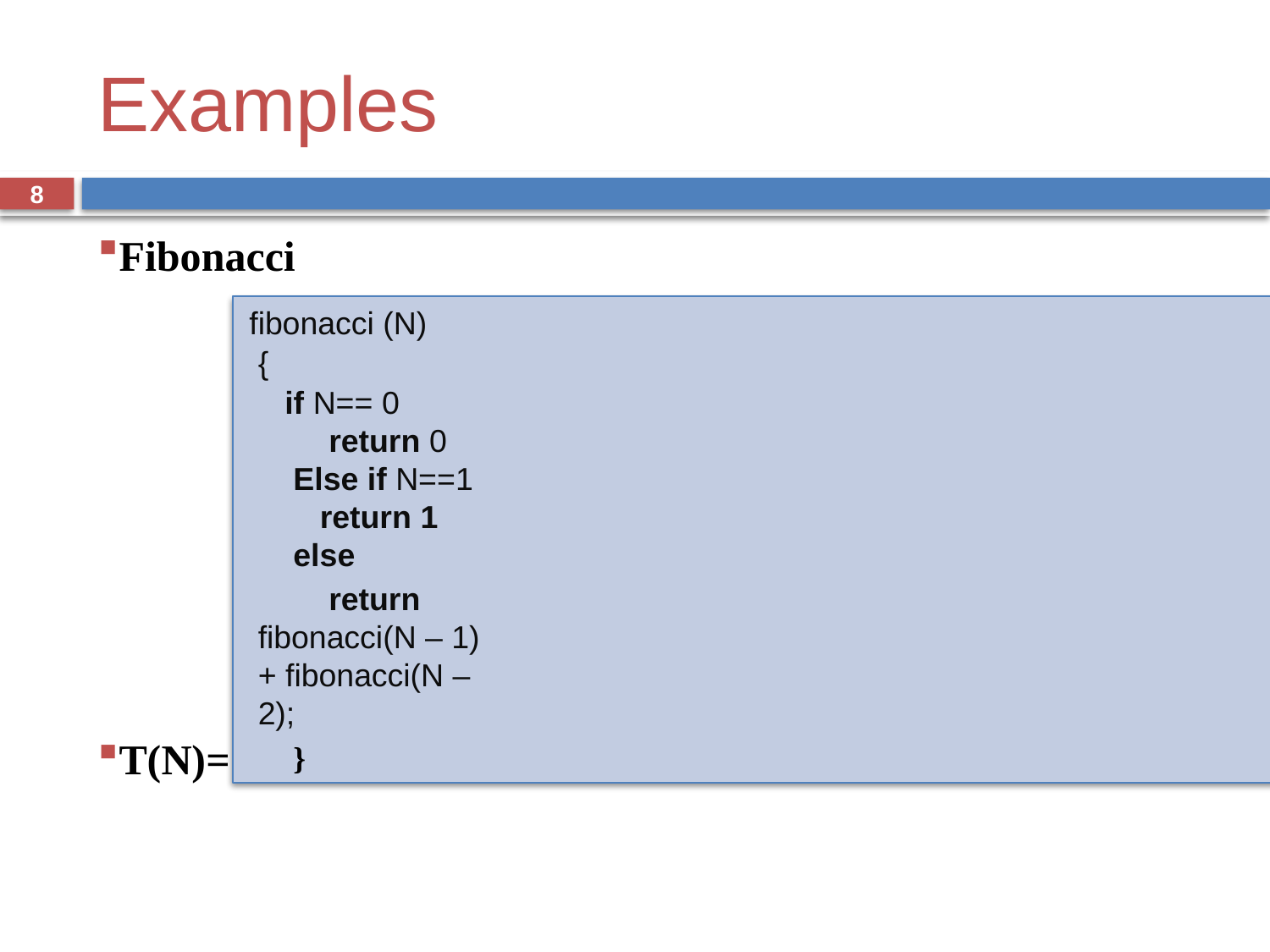

# Examples
8
Fibonacci

T(N)= C+T(N-1)+T(N-2)

fibonacci (N)
 {
    if N== 0
    return 0
Else if N==1
   return 1
else
    return fibonacci(N – 1) + fibonacci(N – 2);
}